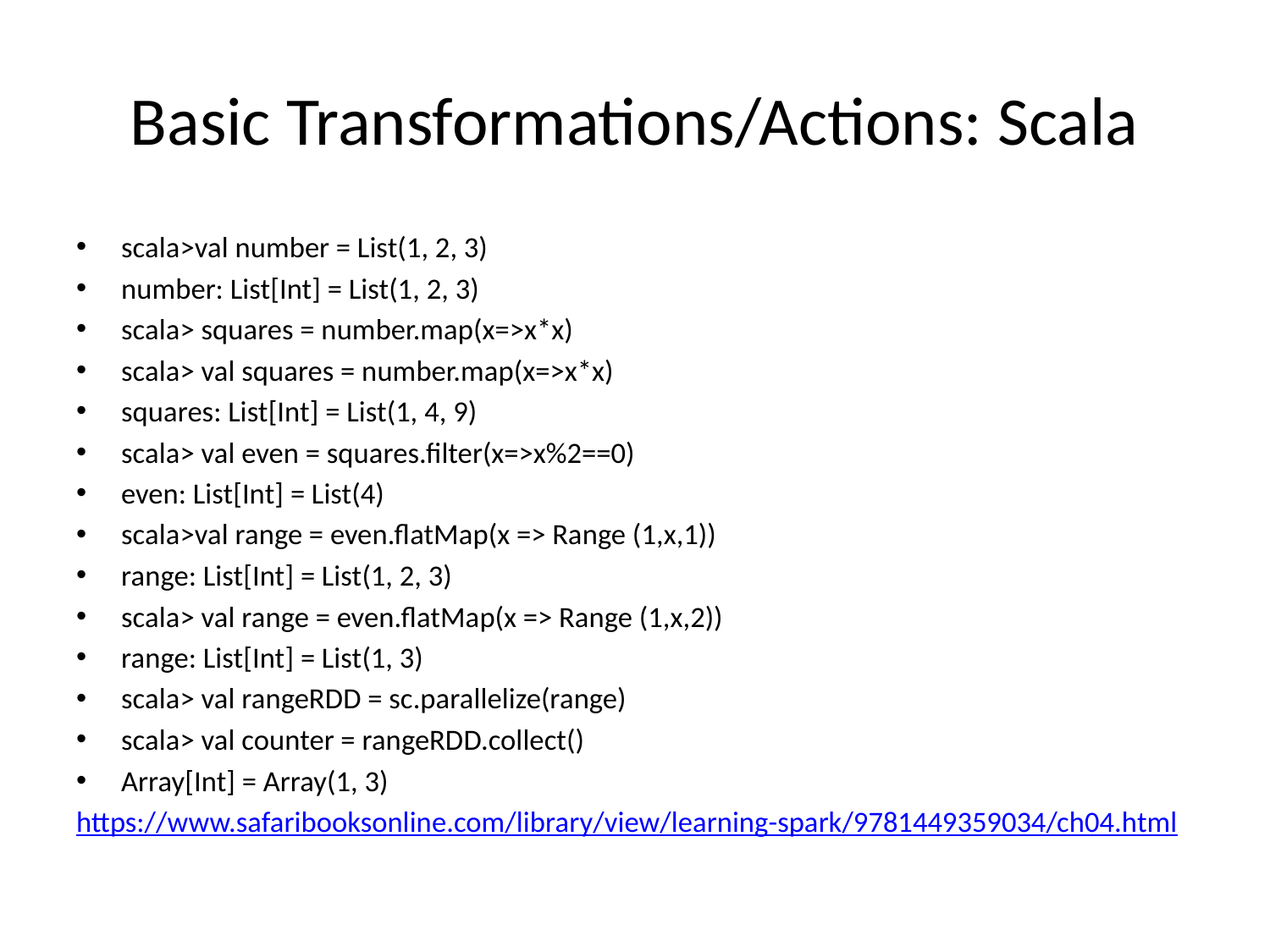

# Basic Transformations/Actions: Scala
scala>val number = List(1, 2, 3)
number: List[Int] = List(1, 2, 3)
scala> squares = number.map(x=>x*x)
scala> val squares = number.map(x=>x*x)
squares: List[Int] = List(1, 4, 9)
scala> val even = squares.filter(x=>x%2==0)
even: List[Int] = List(4)
scala>val range = even.flatMap(x => Range (1,x,1))
range: List[Int] = List(1, 2, 3)
scala> val range = even.flatMap(x => Range (1,x,2))
range: List[Int] = List(1, 3)
scala> val rangeRDD = sc.parallelize(range)
scala> val counter = rangeRDD.collect()
Array[Int] = Array(1, 3)
https://www.safaribooksonline.com/library/view/learning-spark/9781449359034/ch04.html